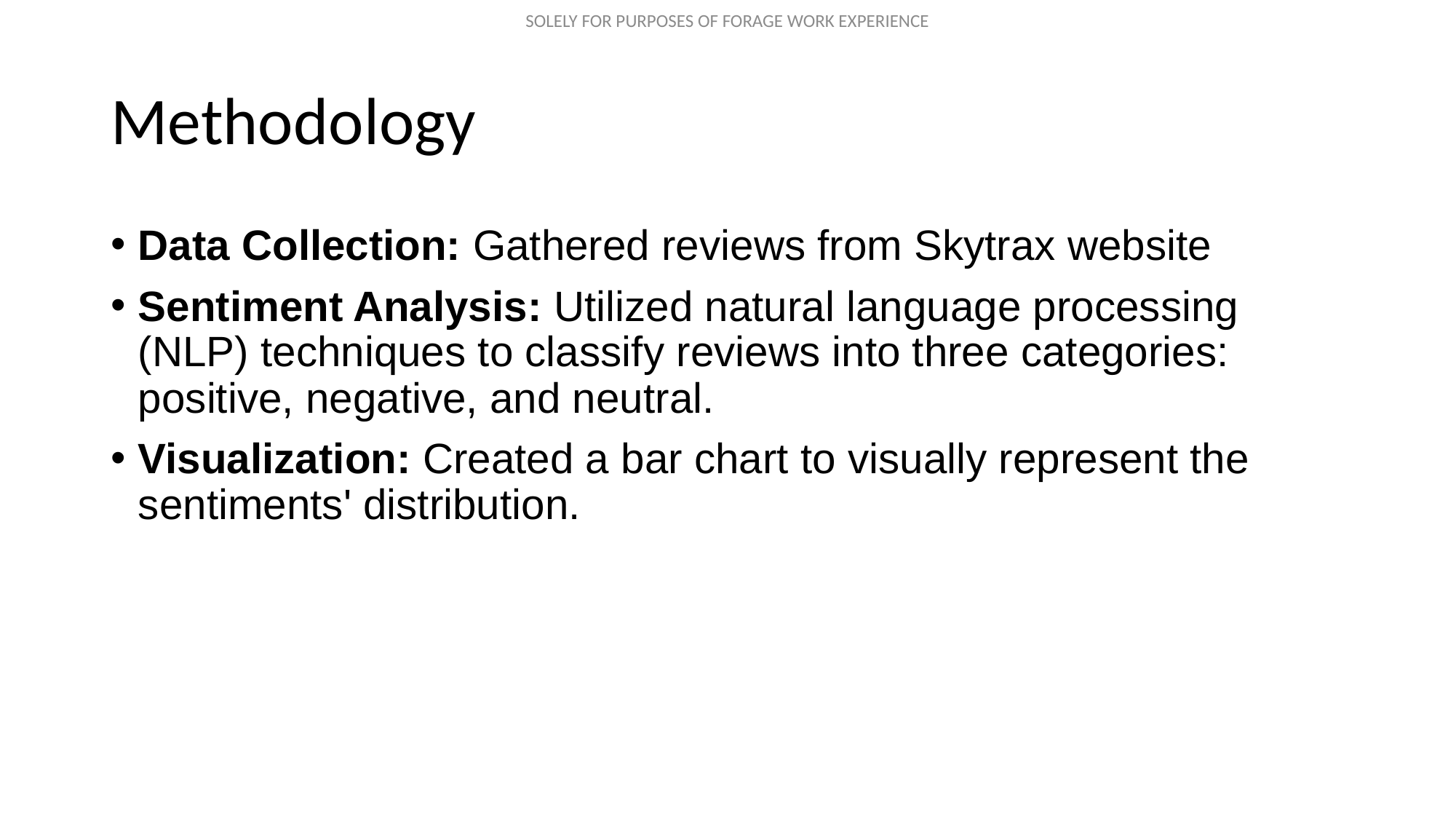

# Methodology
Data Collection: Gathered reviews from Skytrax website
Sentiment Analysis: Utilized natural language processing (NLP) techniques to classify reviews into three categories: positive, negative, and neutral.
Visualization: Created a bar chart to visually represent the sentiments' distribution.